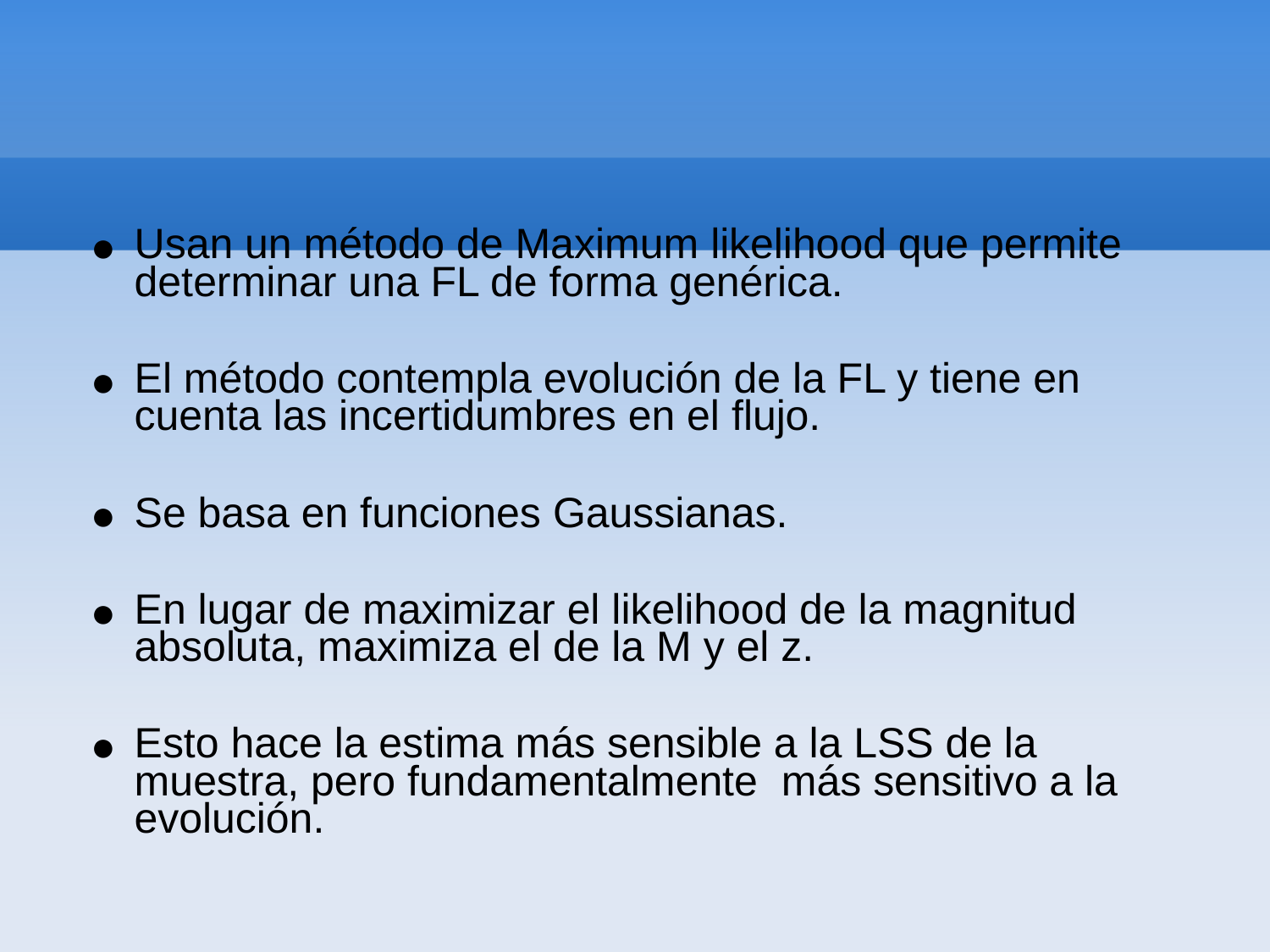

Usan un método de Maximum likelihood que permite determinar una FL de forma genérica.

El método contempla evolución de la FL y tiene en cuenta las incertidumbres en el flujo.

Se basa en funciones Gaussianas.

En lugar de maximizar el likelihood de la magnitud absoluta, maximiza el de la M y el z.

Esto hace la estima más sensible a la LSS de la muestra, pero fundamentalmente  más sensitivo a la evolución.